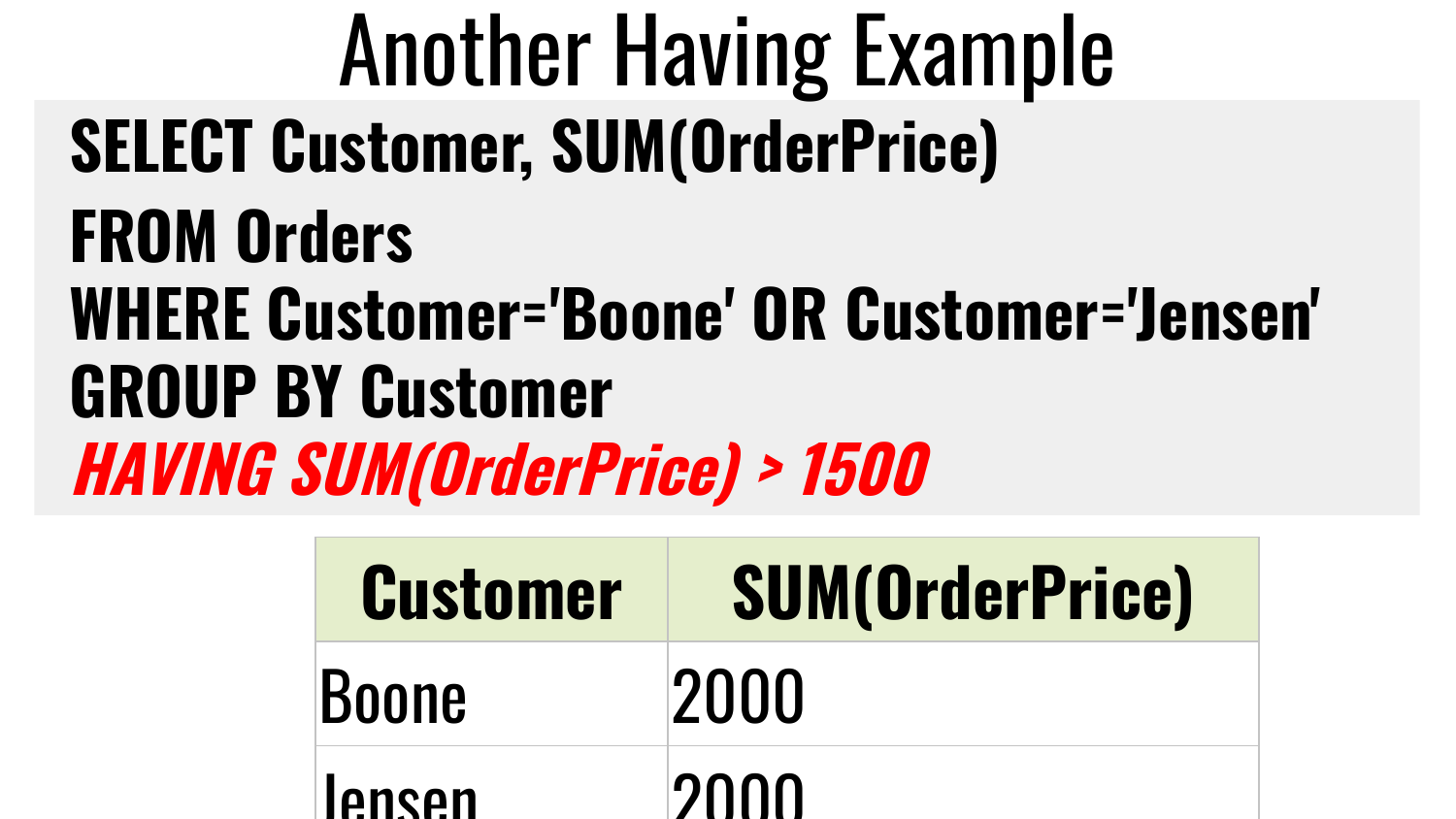

# Another Having Example

	SELECT Customer, SUM(OrderPrice)
	FROM Orders
WHERE Customer='Boone' OR Customer='Jensen'
GROUP BY Customer
HAVING SUM(OrderPrice) > 1500

| Customer | SUM(OrderPrice) |
| --- | --- |
| Boone | 2000 |
| Jensen | 2000 |